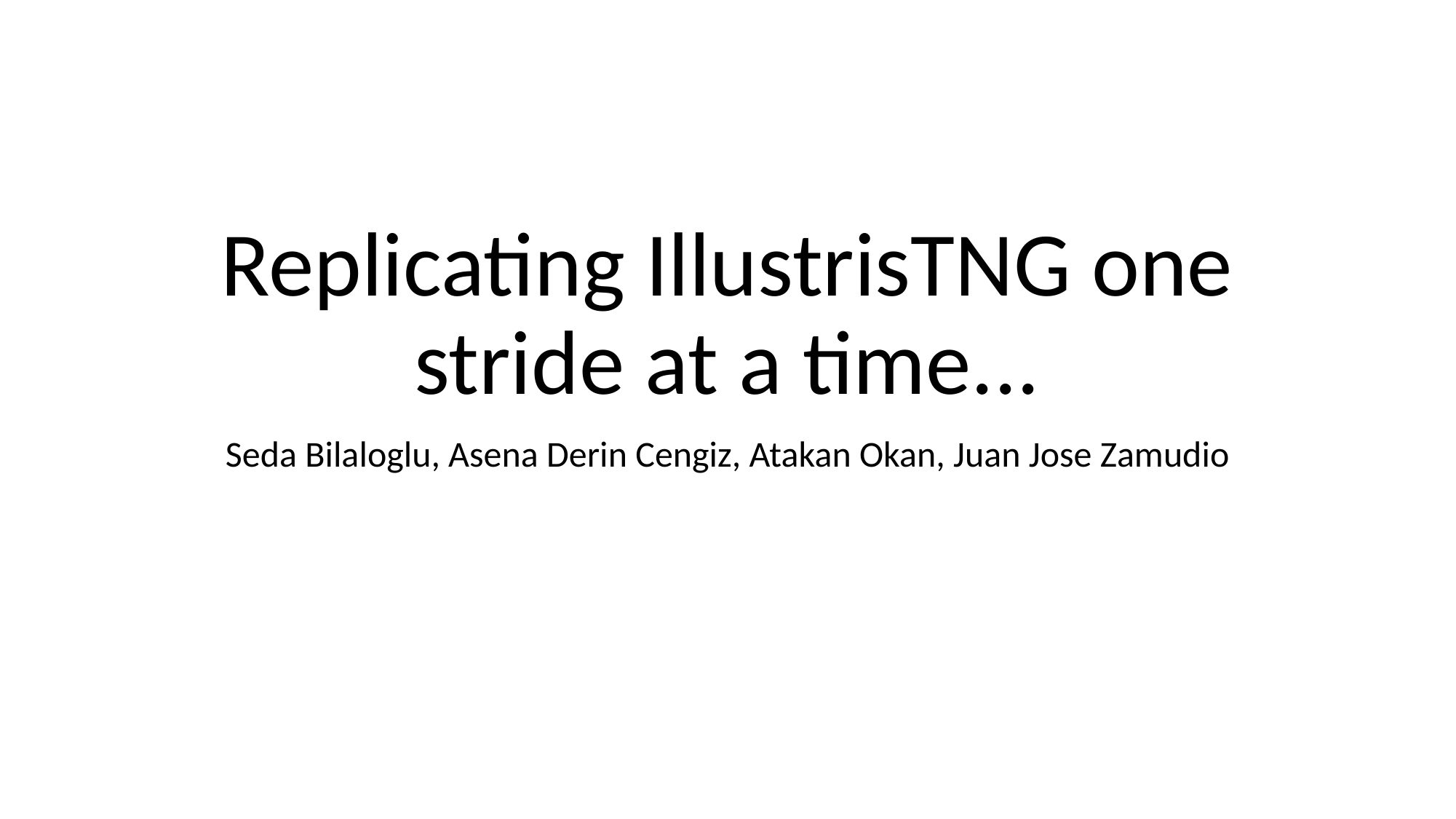

# Replicating IllustrisTNG one stride at a time...
Seda Bilaloglu, Asena Derin Cengiz, Atakan Okan, Juan Jose Zamudio